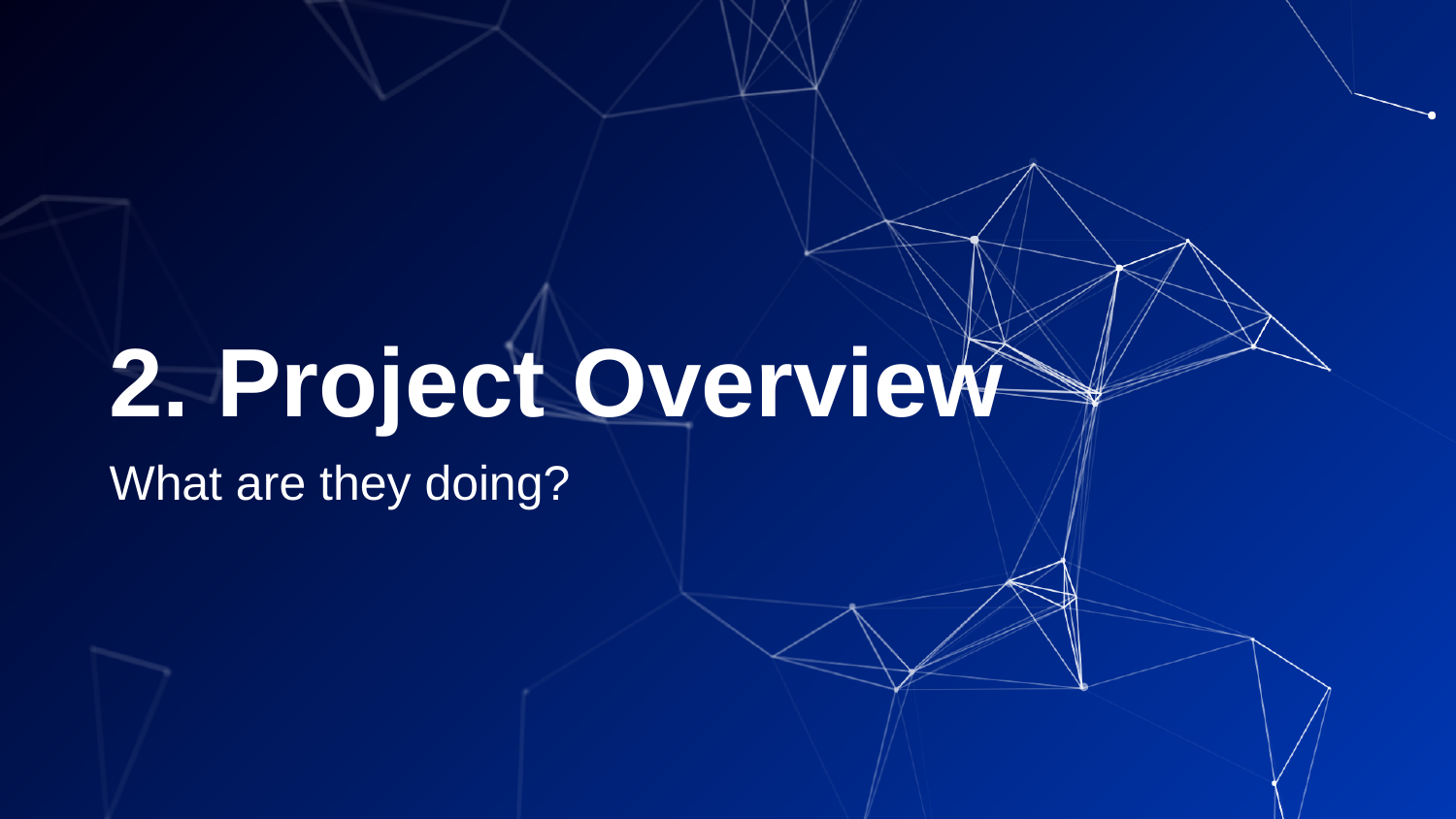

# 2. Project Overview
What are they doing?